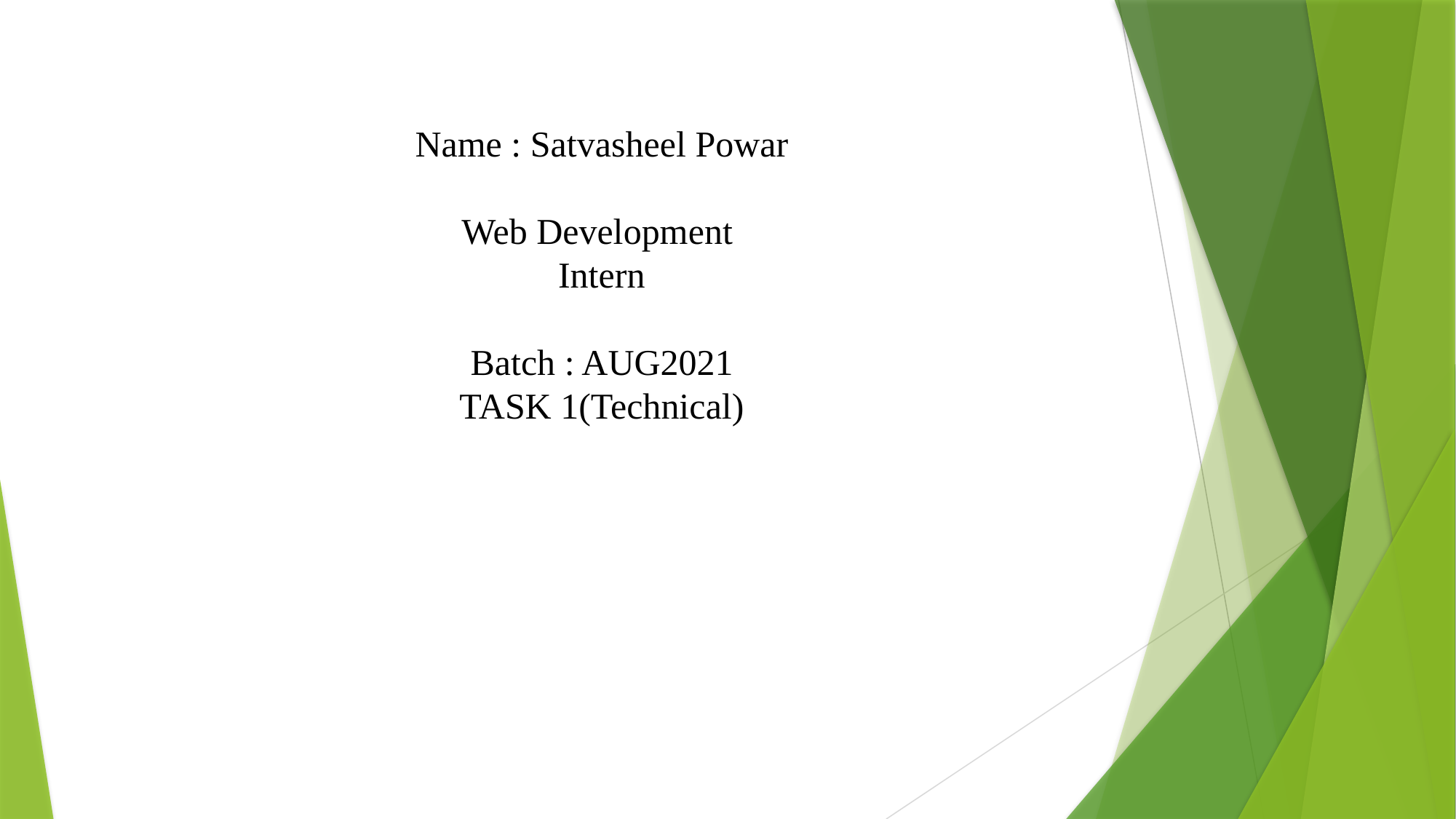

Name : Satvasheel Powar

Web Development
Intern

Batch : AUG2021
TASK 1(Technical)